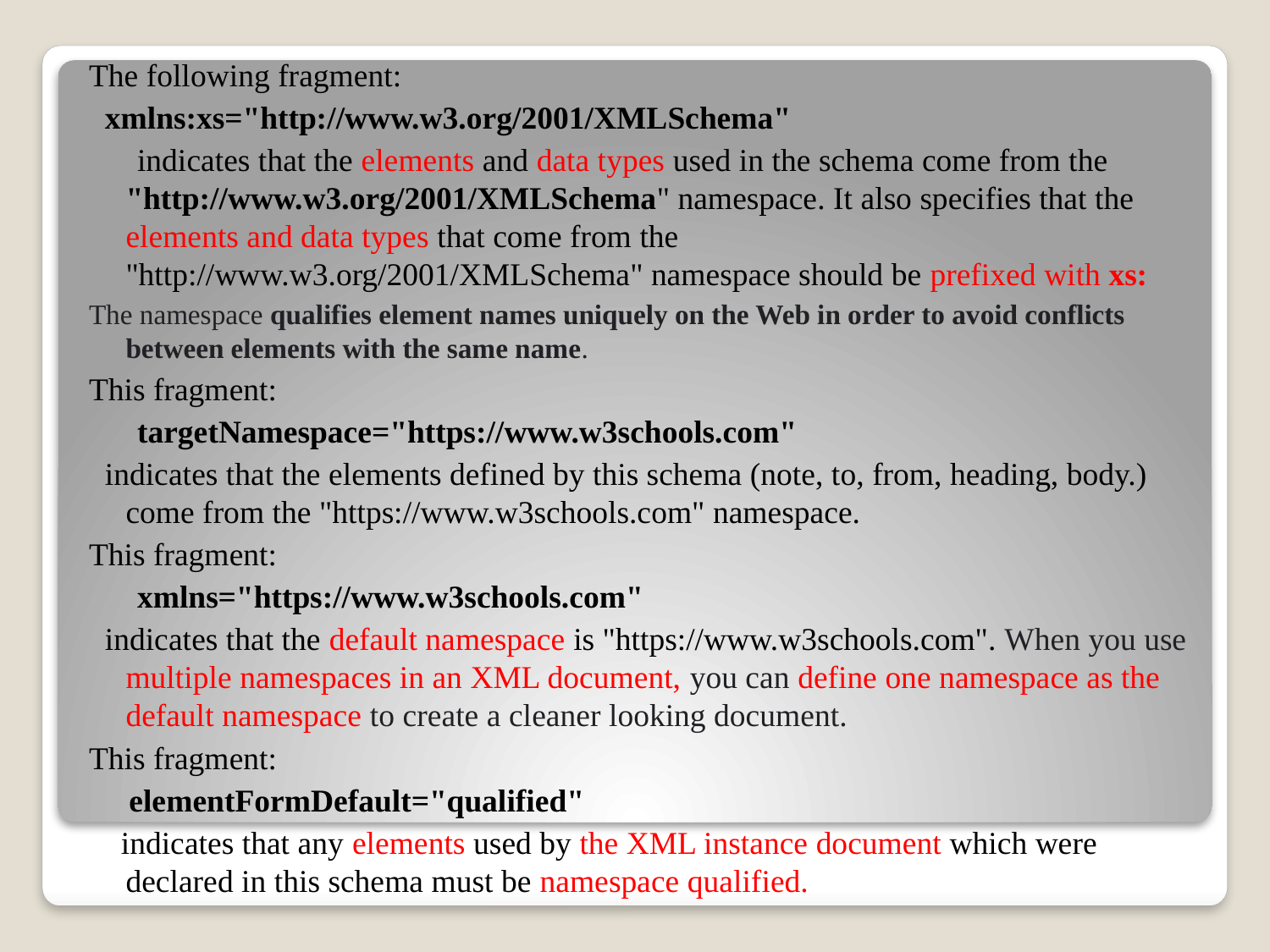

The following fragment:
  xmlns:xs="http://www.w3.org/2001/XMLSchema"
      indicates that the elements and data types used in the schema come from the "http://www.w3.org/2001/XMLSchema" namespace. It also specifies that the elements and data types that come from the "http://www.w3.org/2001/XMLSchema" namespace should be prefixed with xs:
The namespace qualifies element names uniquely on the Web in order to avoid conflicts between elements with the same name.
This fragment:
      targetNamespace="https://www.w3schools.com"
  indicates that the elements defined by this schema (note, to, from, heading, body.) come from the "https://www.w3schools.com" namespace.
This fragment:
      xmlns="https://www.w3schools.com"
  indicates that the default namespace is "https://www.w3schools.com". When you use multiple namespaces in an XML document, you can define one namespace as the default namespace to create a cleaner looking document.
This fragment:
     elementFormDefault="qualified"
    indicates that any elements used by the XML instance document which were declared in this schema must be namespace qualified.